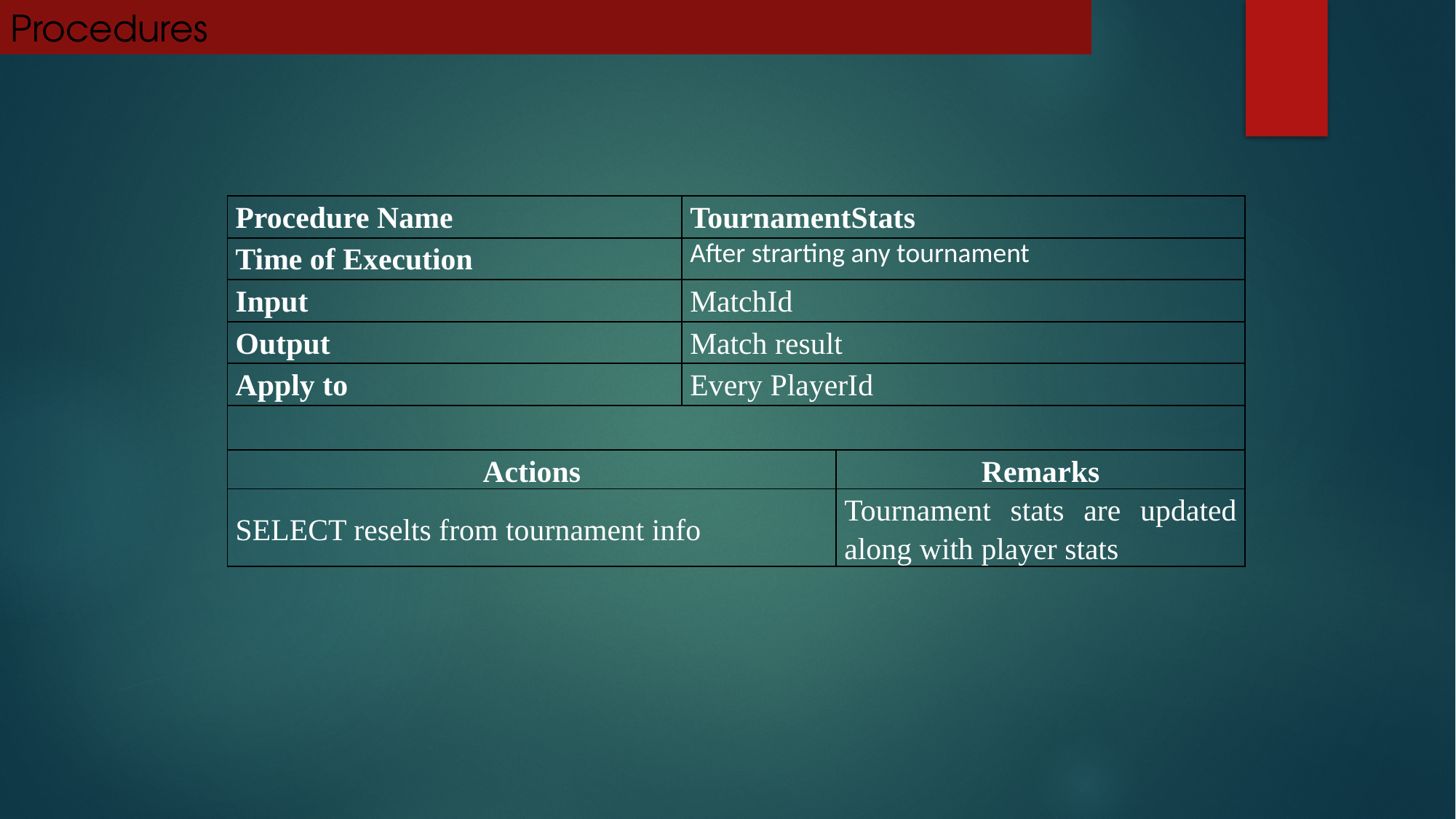

Procedures
| Procedure Name | TournamentStats |  |
| --- | --- | --- |
| Time of Execution | After strarting any tournament |  |
| Input | MatchId |  |
| Output | Match result |  |
| Apply to | Every PlayerId |  |
|  |  |  |
| Actions |  | Remarks |
| SELECT reselts from tournament info |  | Tournament stats are updated along with player stats |